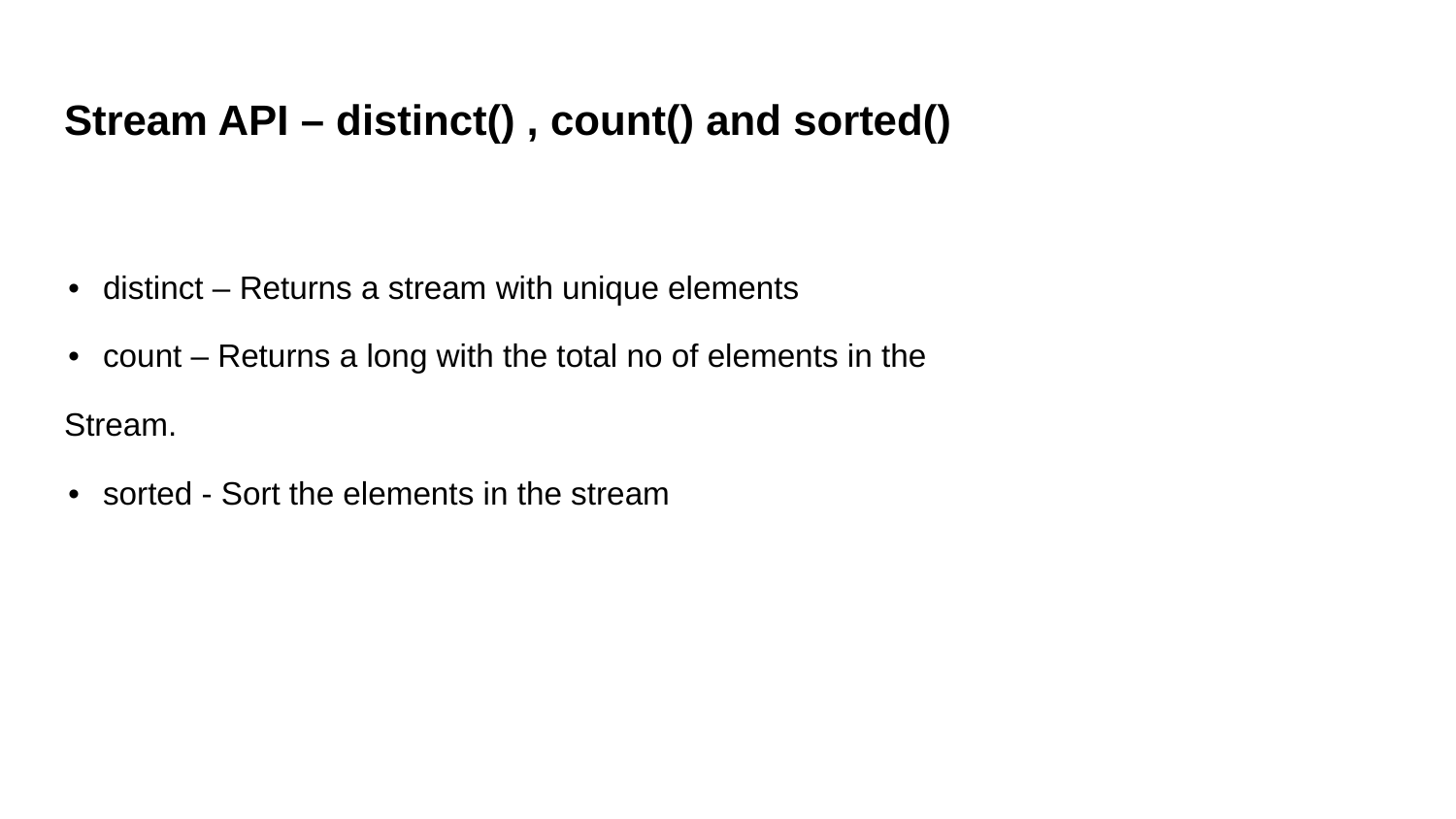

# Stream API – distinct() , count() and sorted()

• distinct – Returns a stream with unique elements
• count – Returns a long with the total no of elements in the
Stream.
• sorted - Sort the elements in the stream